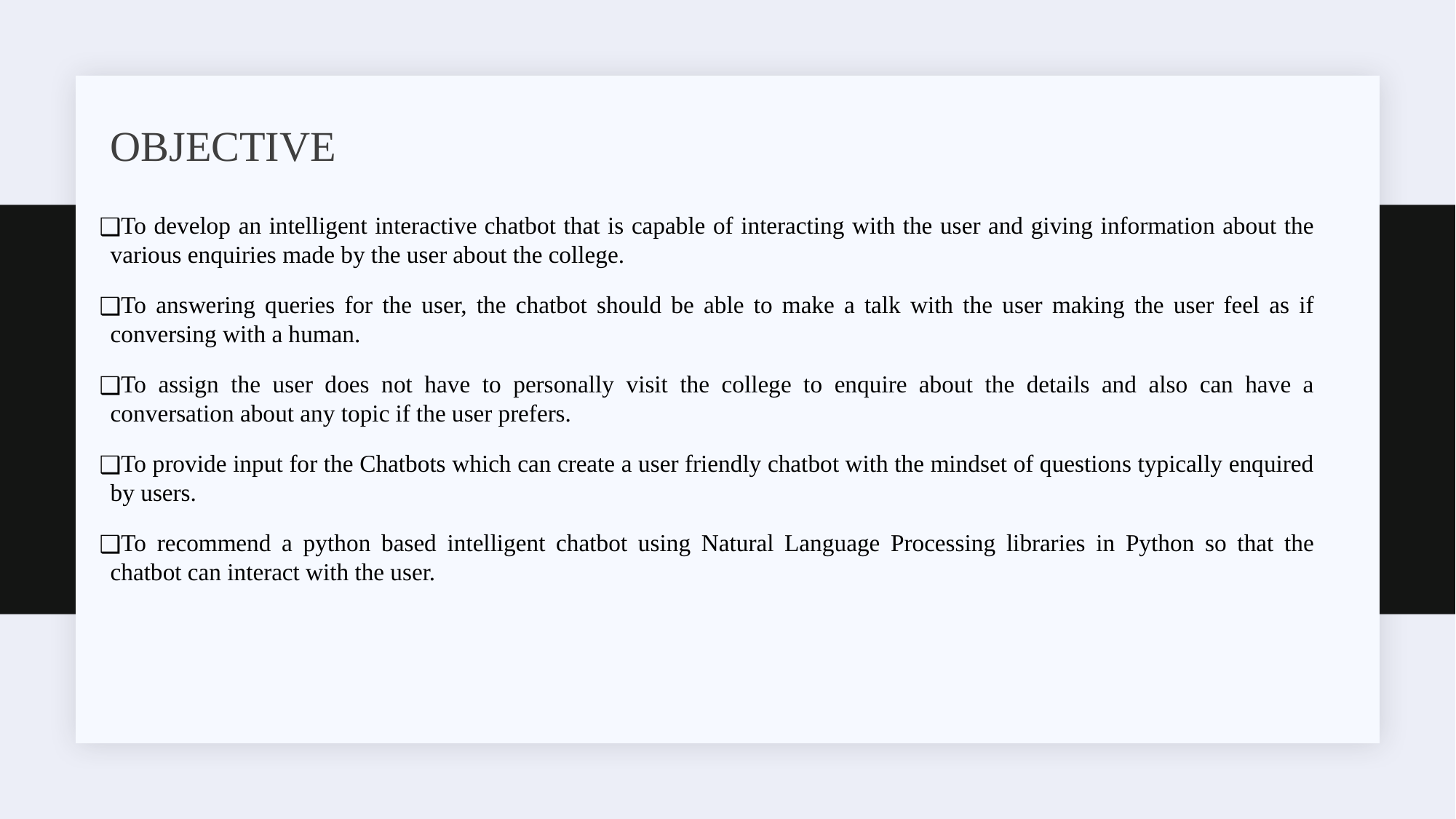

# OBJECTIVE
To develop an intelligent interactive chatbot that is capable of interacting with the user and giving information about the various enquiries made by the user about the college.
To answering queries for the user, the chatbot should be able to make a talk with the user making the user feel as if conversing with a human.
To assign the user does not have to personally visit the college to enquire about the details and also can have a conversation about any topic if the user prefers.
To provide input for the Chatbots which can create a user friendly chatbot with the mindset of questions typically enquired by users.
To recommend a python based intelligent chatbot using Natural Language Processing libraries in Python so that the chatbot can interact with the user.